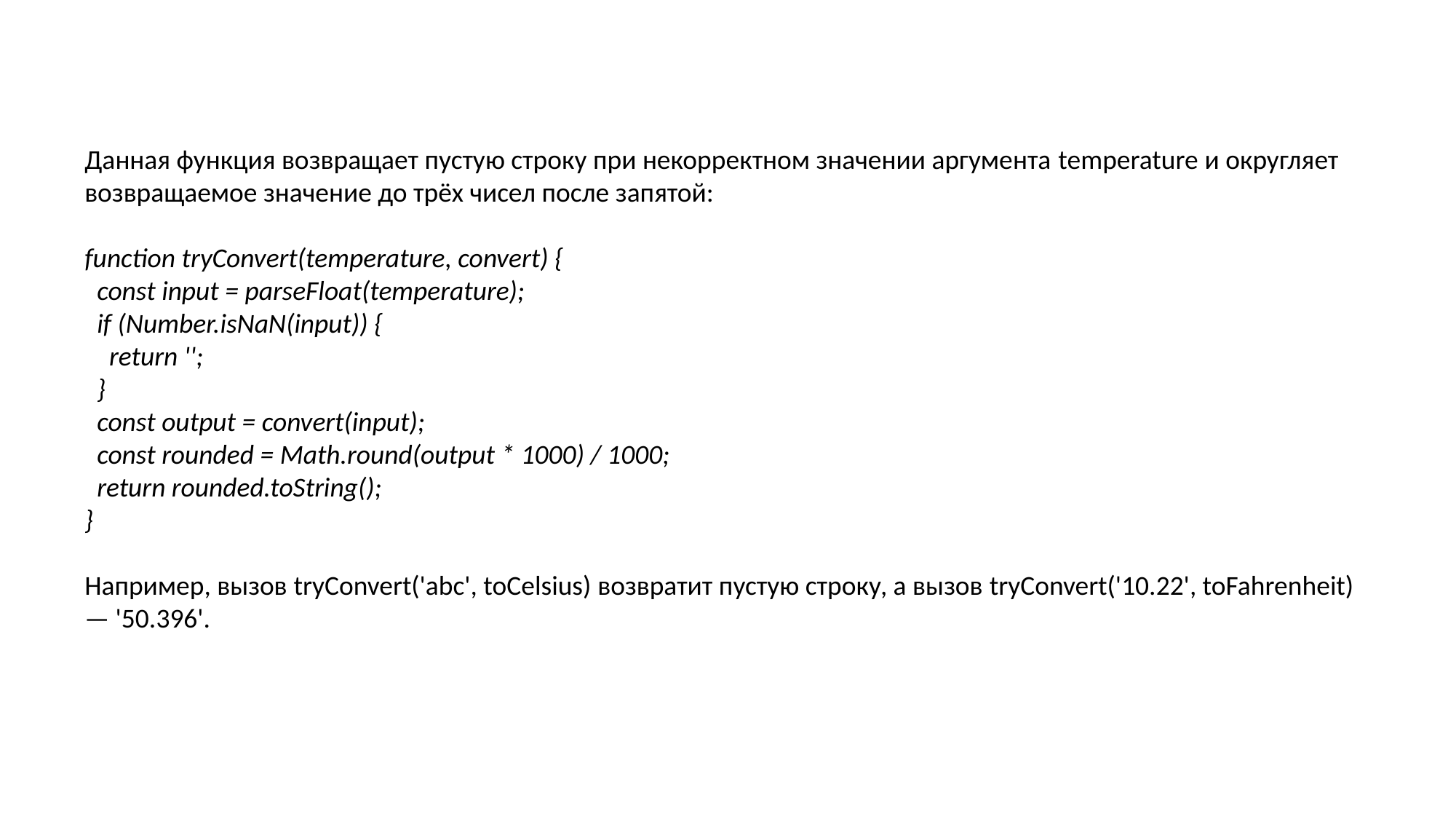

Данная функция возвращает пустую строку при некорректном значении аргумента temperature и округляет возвращаемое значение до трёх чисел после запятой:

function tryConvert(temperature, convert) {
  const input = parseFloat(temperature);
  if (Number.isNaN(input)) {
    return '';
  }
  const output = convert(input);
  const rounded = Math.round(output * 1000) / 1000;
  return rounded.toString();
}

Например, вызов tryConvert('abc', toCelsius) возвратит пустую строку, а вызов tryConvert('10.22', toFahrenheit) — '50.396'.